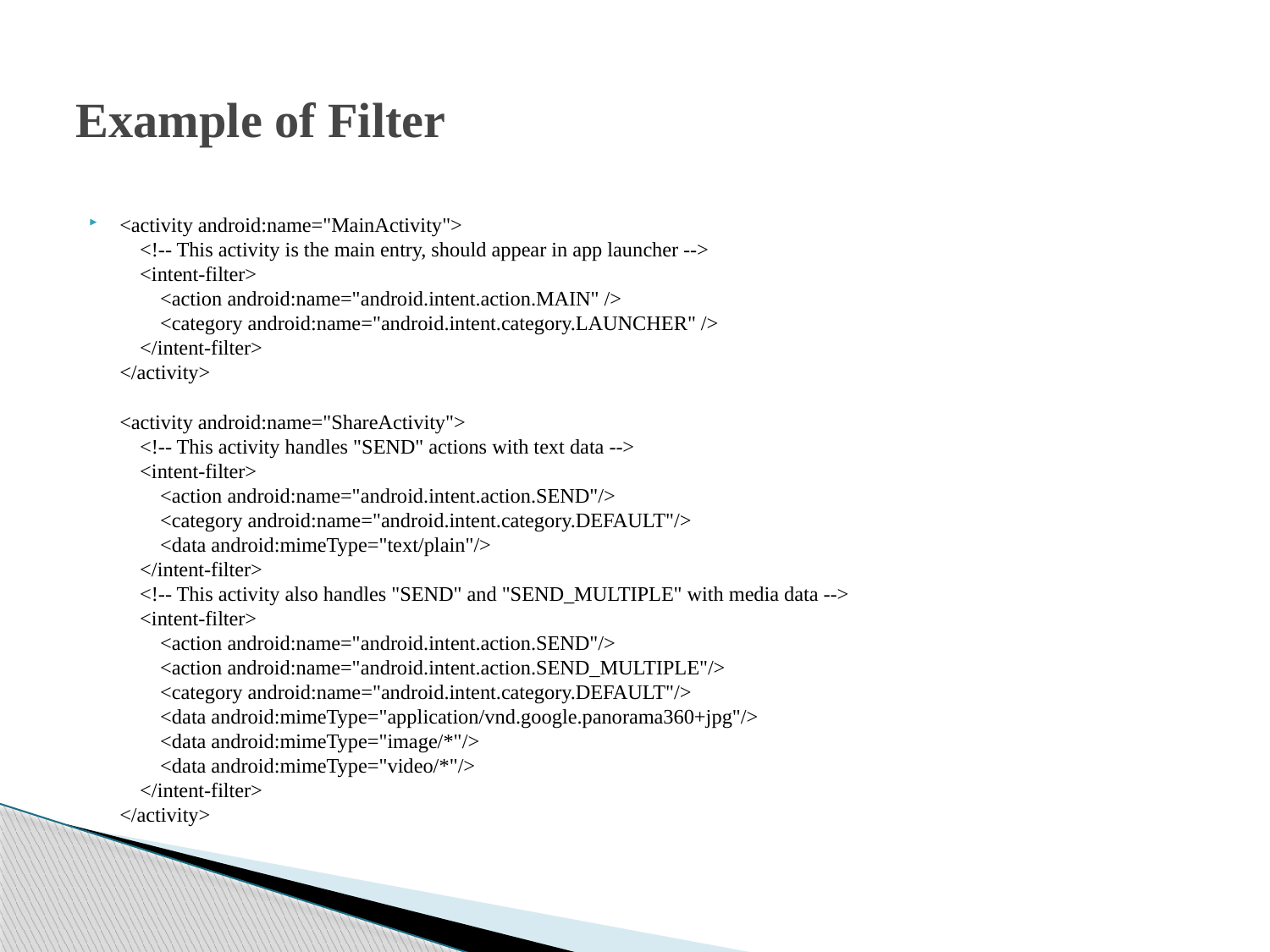

# Example of Filter
<activity android:name="MainActivity">
    <!-- This activity is the main entry, should appear in app launcher -->
    <intent-filter>
        <action android:name="android.intent.action.MAIN" />
        <category android:name="android.intent.category.LAUNCHER" />
    </intent-filter>
</activity>
<activity android:name="ShareActivity">
    <!-- This activity handles "SEND" actions with text data -->
    <intent-filter>
        <action android:name="android.intent.action.SEND"/>
        <category android:name="android.intent.category.DEFAULT"/>
        <data android:mimeType="text/plain"/>
    </intent-filter>
    <!-- This activity also handles "SEND" and "SEND_MULTIPLE" with media data -->
    <intent-filter>
        <action android:name="android.intent.action.SEND"/>
        <action android:name="android.intent.action.SEND_MULTIPLE"/>
        <category android:name="android.intent.category.DEFAULT"/>
        <data android:mimeType="application/vnd.google.panorama360+jpg"/>
        <data android:mimeType="image/*"/>
        <data android:mimeType="video/*"/>
    </intent-filter>
</activity>